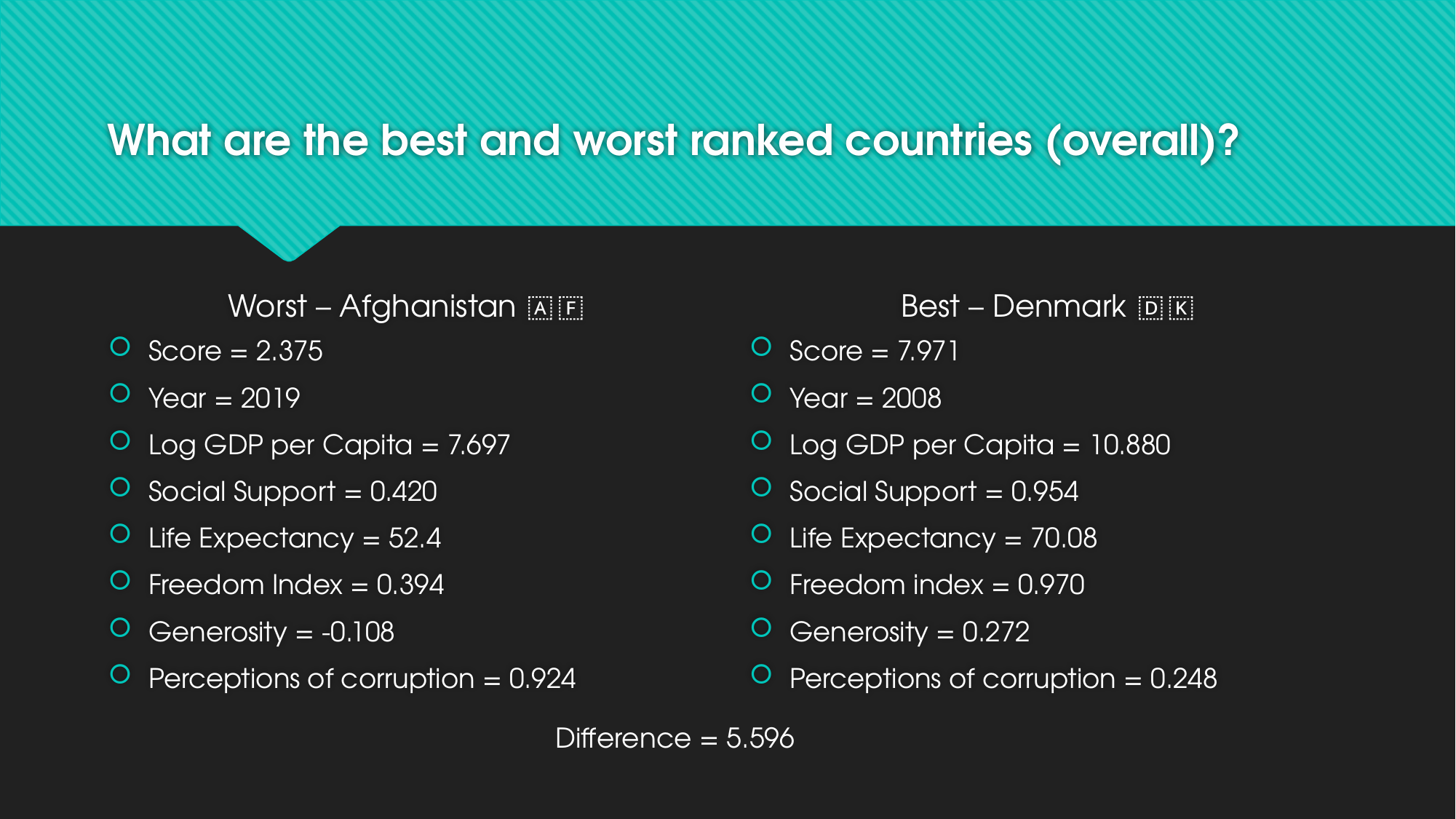

# What are the best and worst ranked countries (overall)?
Worst – Afghanistan 🇦🇫
Best – Denmark 🇩🇰
Score = 2.375
Year = 2019
Log GDP per Capita = 7.697
Social Support = 0.420
Life Expectancy = 52.4
Freedom Index = 0.394
Generosity = -0.108
Perceptions of corruption = 0.924
Score = 7.971
Year = 2008
Log GDP per Capita = 10.880
Social Support = 0.954
Life Expectancy = 70.08
Freedom index = 0.970
Generosity = 0.272
Perceptions of corruption = 0.248
Difference = 5.596